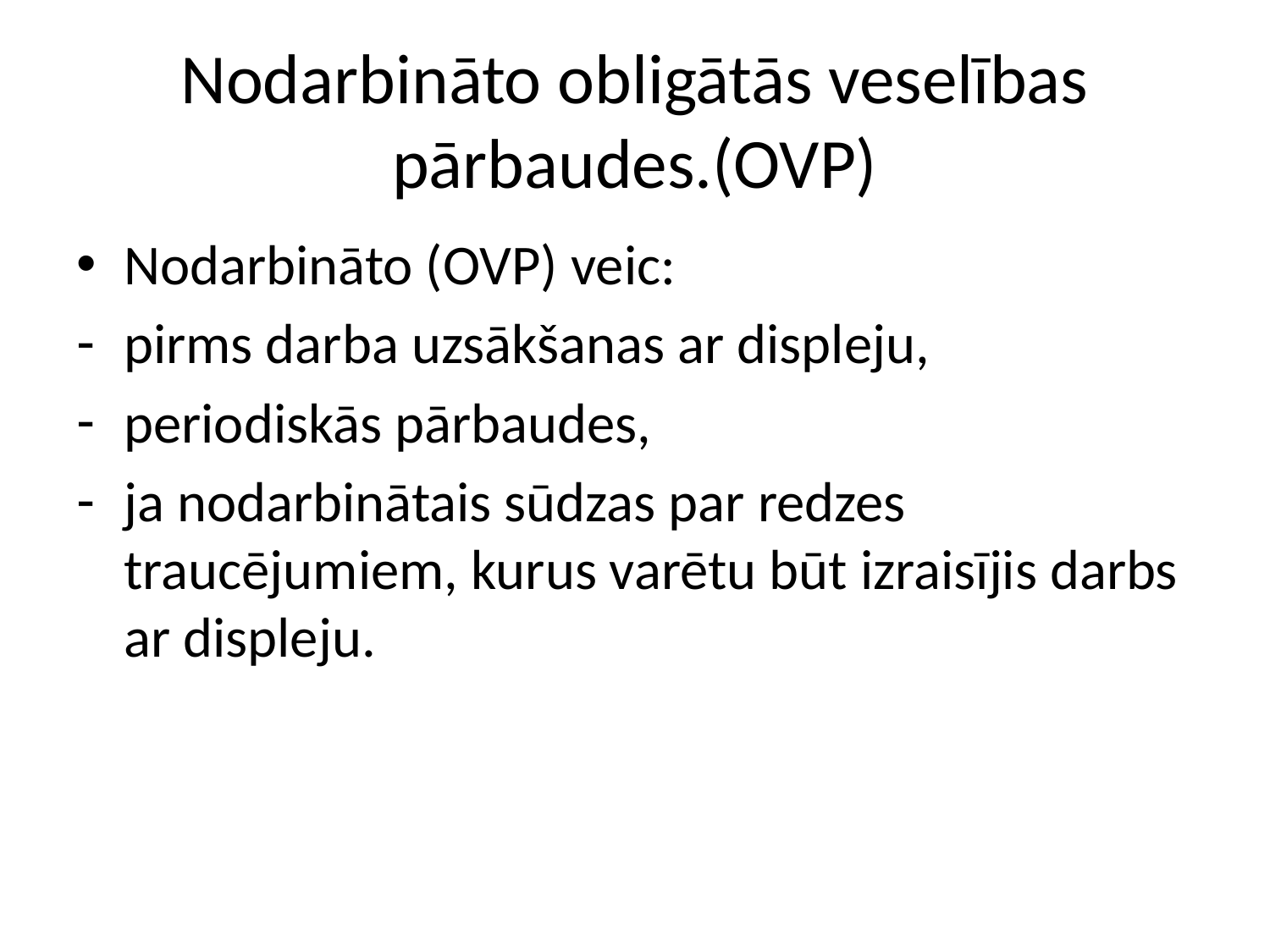

# Nodarbināto obligātās veselības pārbaudes.(OVP)
Nodarbināto (OVP) veic:
pirms darba uzsākšanas ar displeju,
periodiskās pārbaudes,
ja nodarbinātais sūdzas par redzes traucējumiem, kurus varētu būt izraisījis darbs ar displeju.